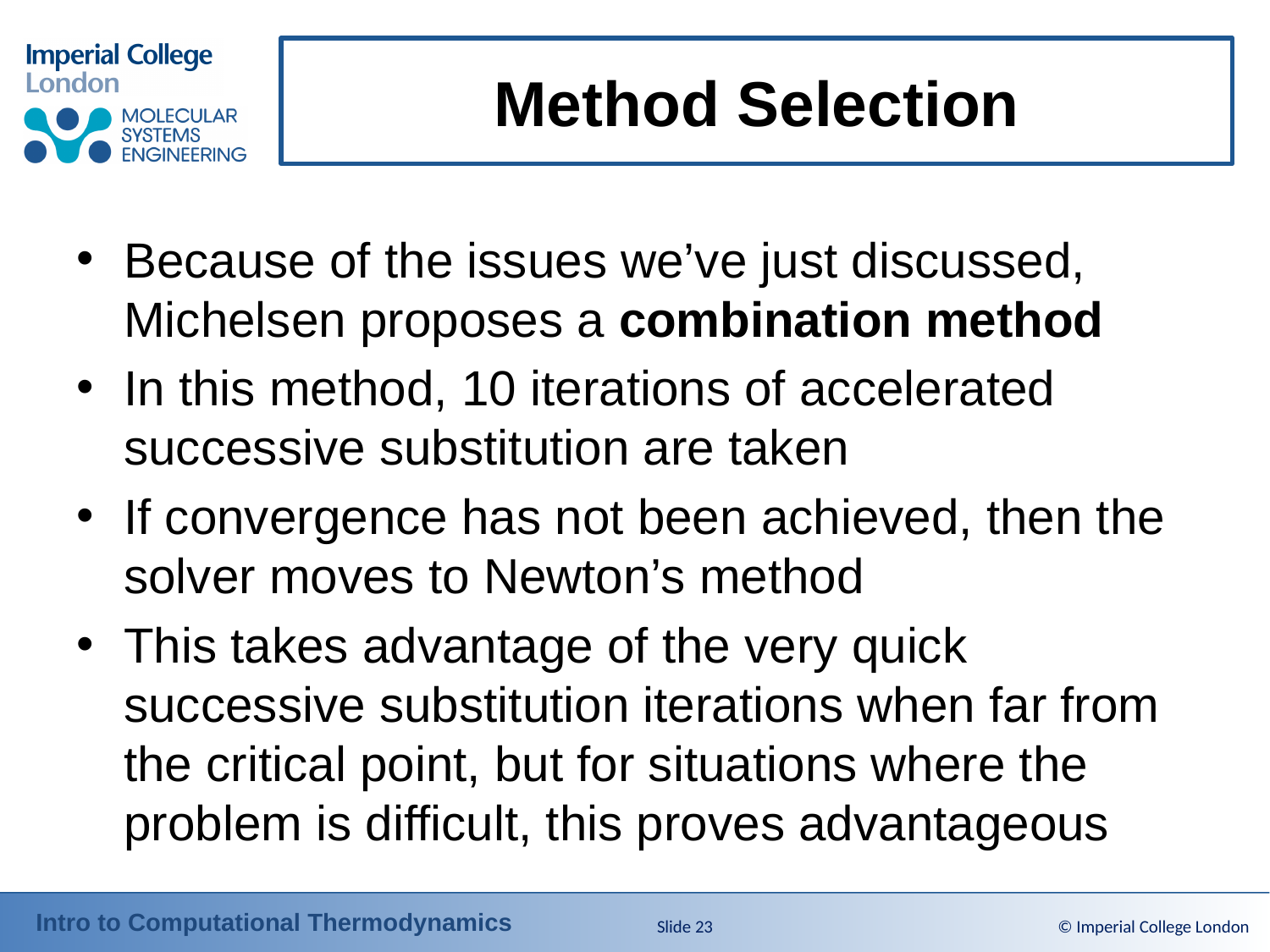

# Method Selection
Because of the issues we’ve just discussed, Michelsen proposes a combination method
In this method, 10 iterations of accelerated successive substitution are taken
If convergence has not been achieved, then the solver moves to Newton’s method
This takes advantage of the very quick successive substitution iterations when far from the critical point, but for situations where the problem is difficult, this proves advantageous
Slide 23
© Imperial College London